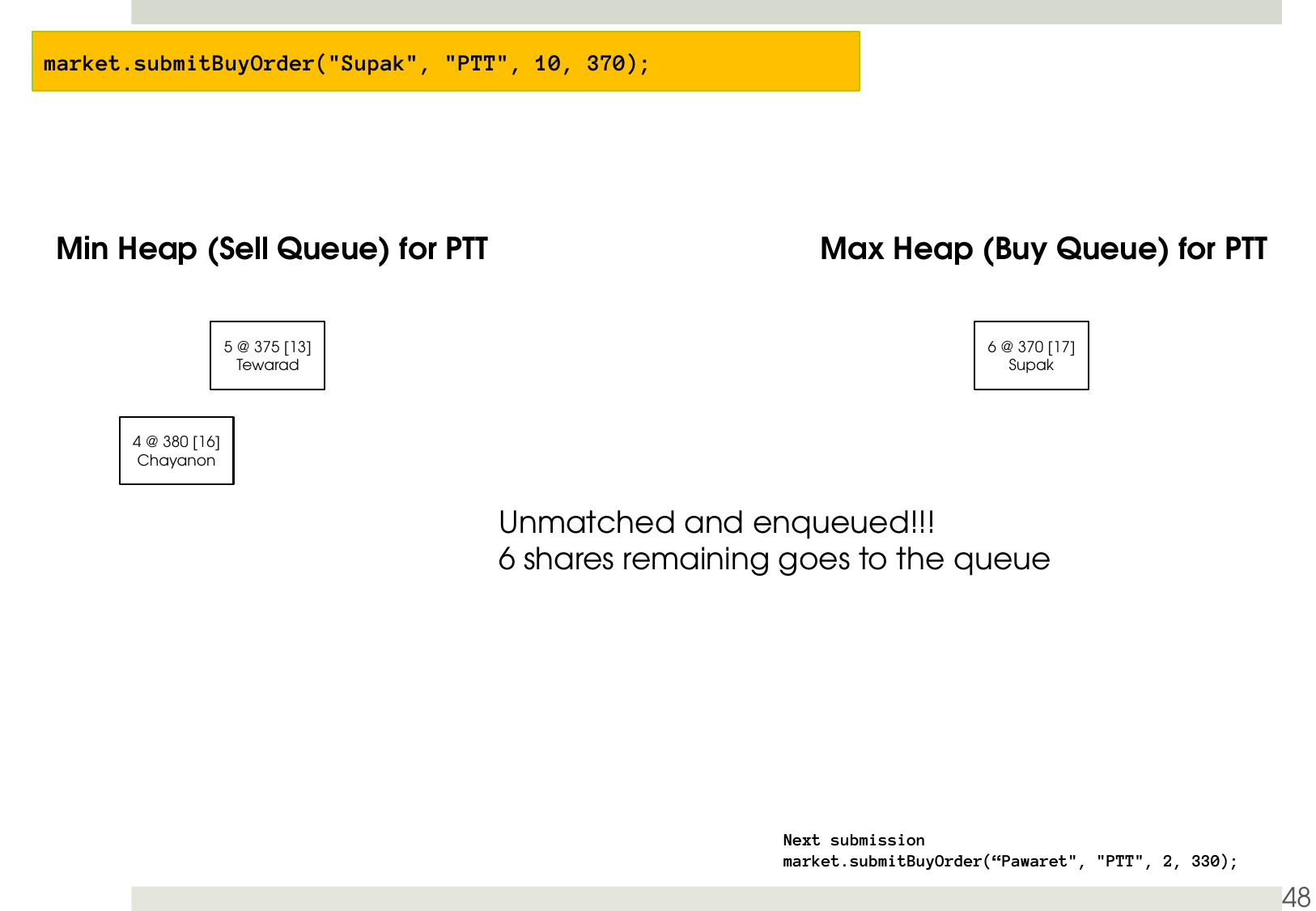

market.submitBuyOrder("Supak", "PTT", 10, 370);
Min Heap (Sell Queue) for PTT
Max Heap (Buy Queue) for PTT
5 @ 375 [13]
Tewarad
6 @ 370 [17]
Supak
4 @ 380 [16]
Chayanon
Unmatched and enqueued!!!
6 shares remaining goes to the queue
Next submission
market.submitBuyOrder(“Pawaret", "PTT", 2, 330);
48